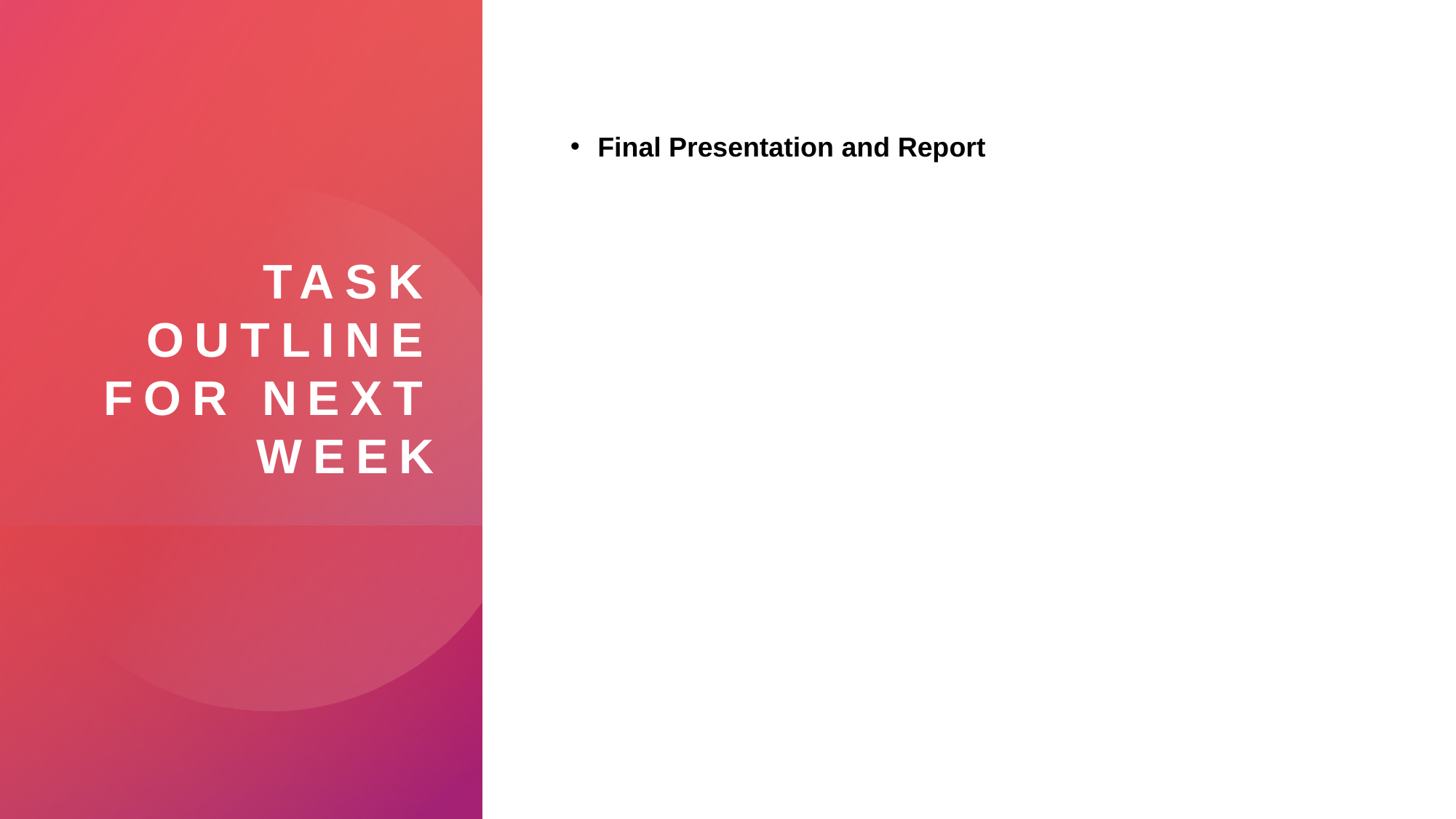

# Task outline for next week
Final Presentation and Report